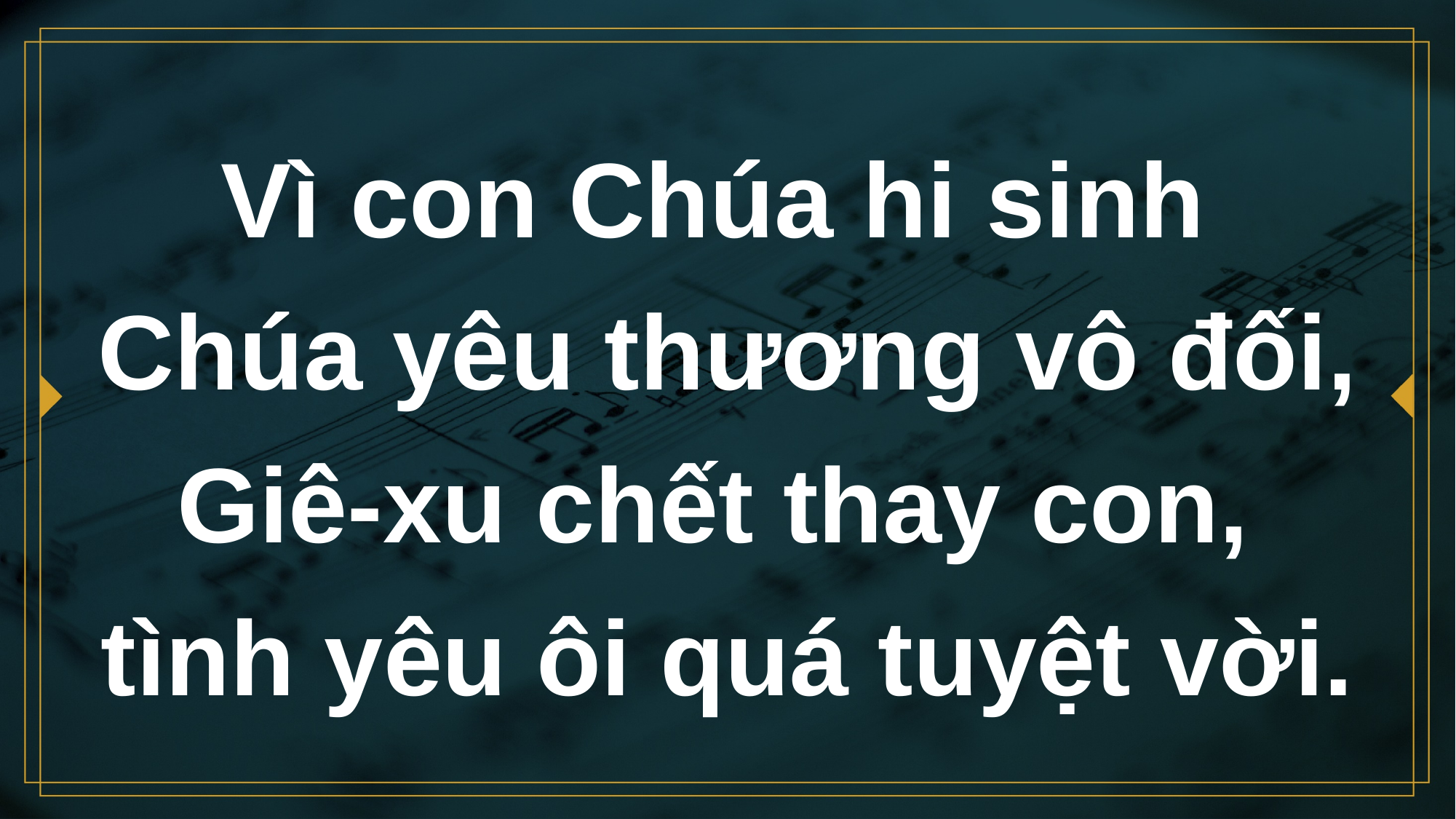

# Vì con Chúa hi sinh Chúa yêu thương vô đối, Giê-xu chết thay con, tình yêu ôi quá tuyệt vời.